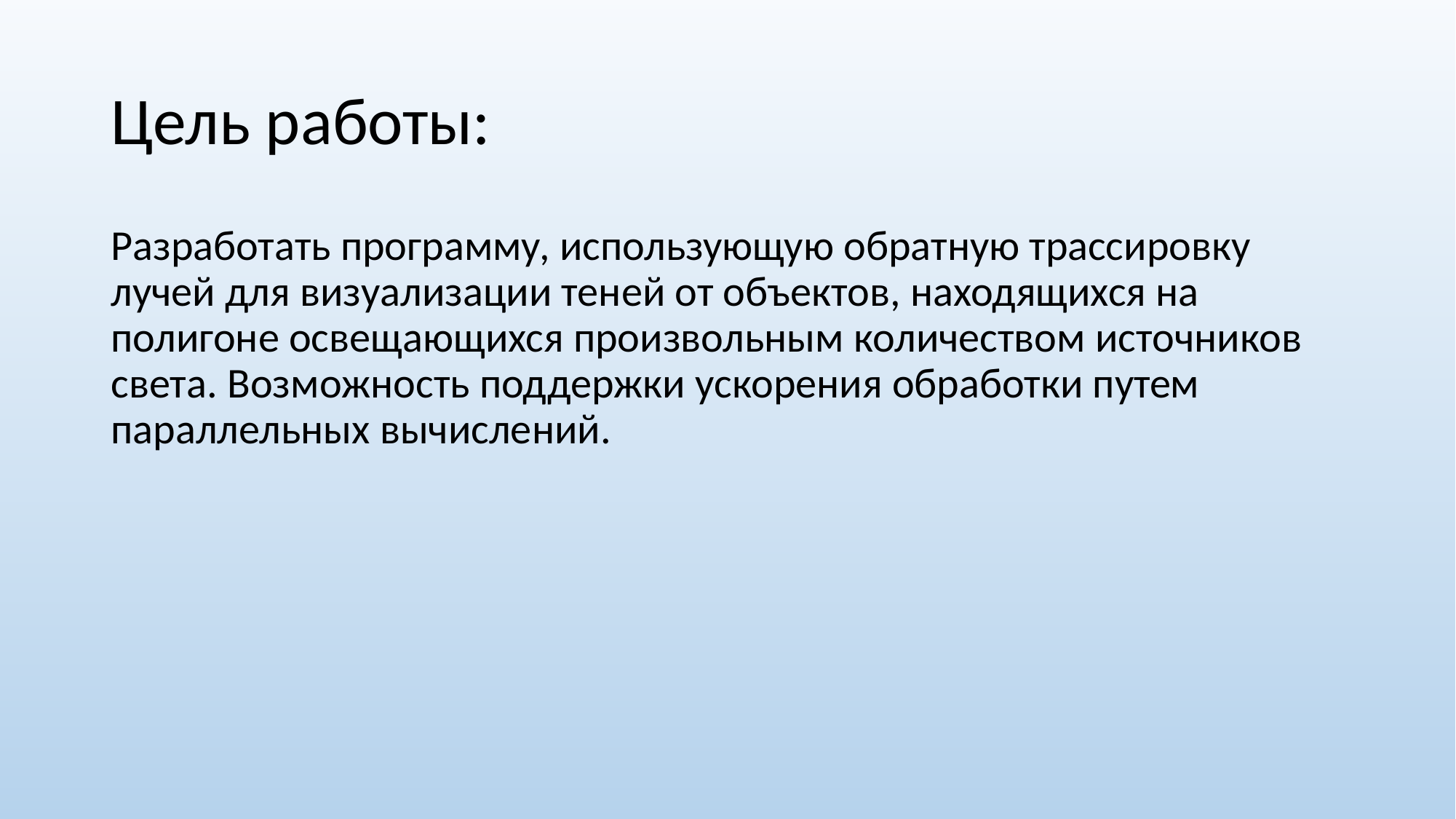

# Цель работы:
Разработать программу, использующую обратную трассировку лучей для визуализации теней от объектов, находящихся на полигоне освещающихся произвольным количеством источников света. Возможность поддержки ускорения обработки путем параллельных вычислений.